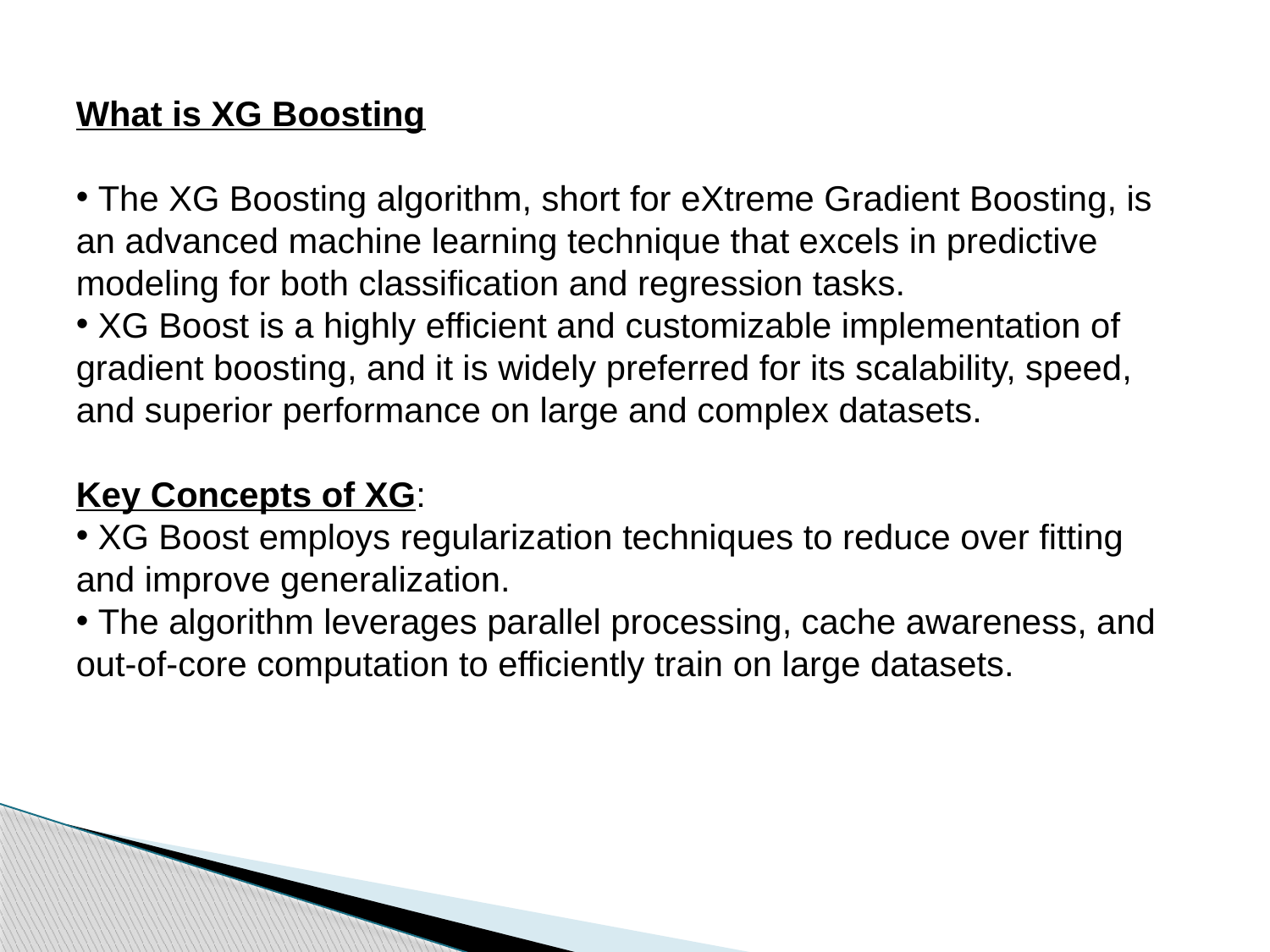

What is XG Boosting

 The XG Boosting algorithm, short for eXtreme Gradient Boosting, is an advanced machine learning technique that excels in predictive modeling for both classification and regression tasks.
 XG Boost is a highly efficient and customizable implementation of gradient boosting, and it is widely preferred for its scalability, speed, and superior performance on large and complex datasets.

Key Concepts of XG:
 XG Boost employs regularization techniques to reduce over fitting and improve generalization.
 The algorithm leverages parallel processing, cache awareness, and out-of-core computation to efficiently train on large datasets.